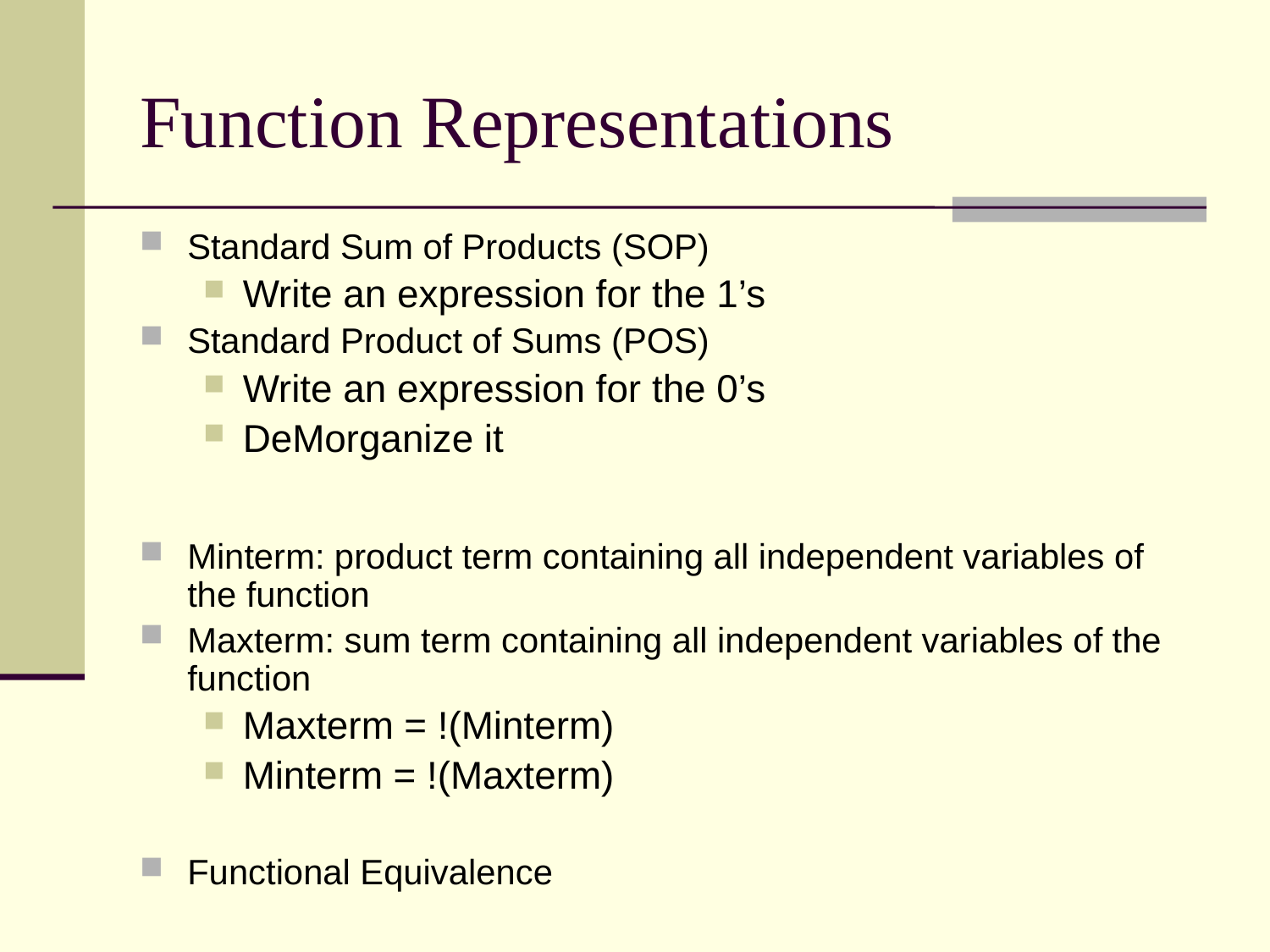

# Function Representations
Standard Sum of Products (SOP)
Write an expression for the 1’s
Standard Product of Sums (POS)
Write an expression for the 0’s
DeMorganize it

Minterm: product term containing all independent variables of the function
Maxterm: sum term containing all independent variables of the function
Maxterm = !(Minterm)
Minterm = !(Maxterm)

Functional Equivalence